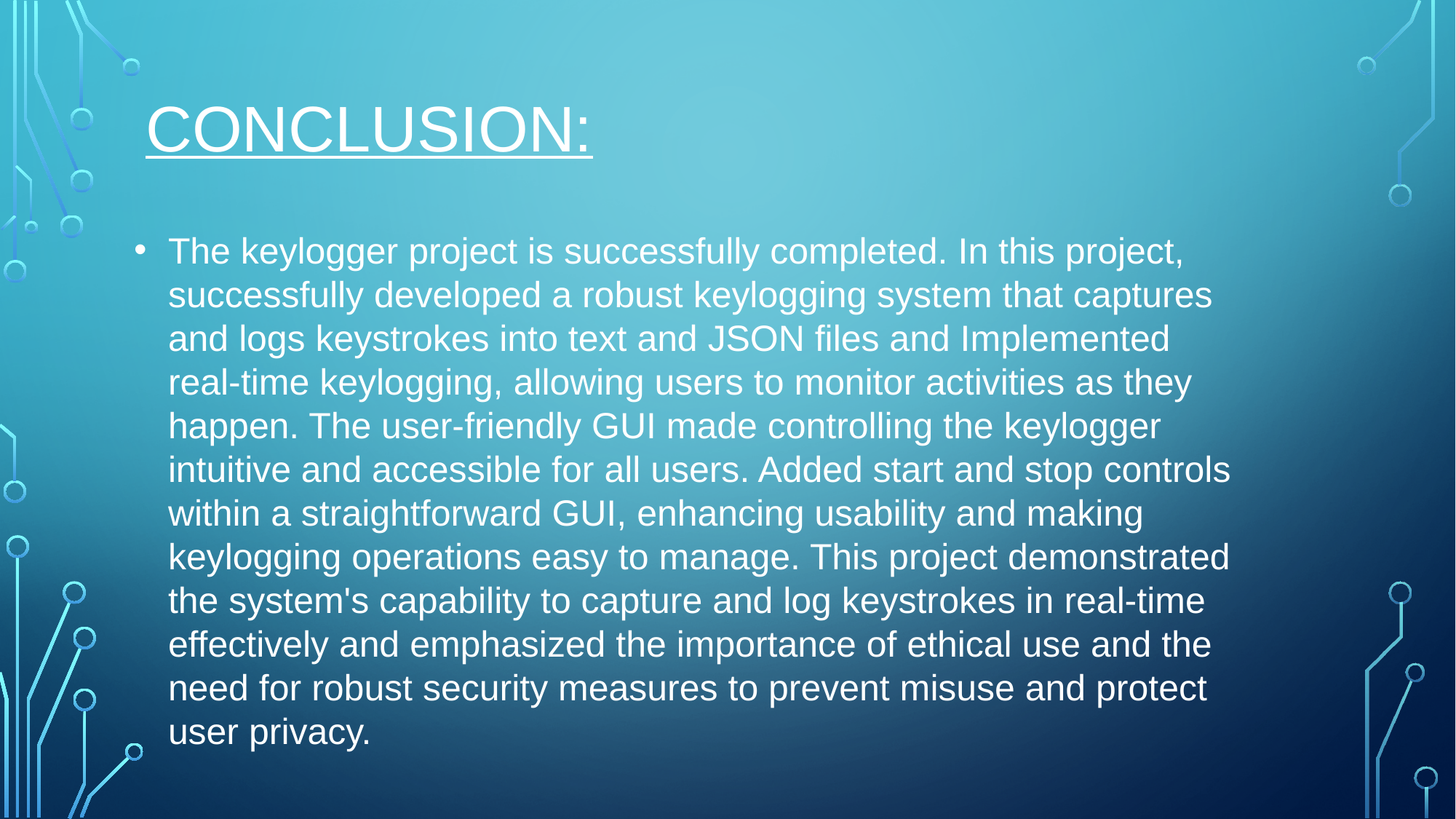

CONCLUSION:
The keylogger project is successfully completed. In this project, successfully developed a robust keylogging system that captures and logs keystrokes into text and JSON files and Implemented real-time keylogging, allowing users to monitor activities as they happen. The user-friendly GUI made controlling the keylogger intuitive and accessible for all users. Added start and stop controls within a straightforward GUI, enhancing usability and making keylogging operations easy to manage. This project demonstrated the system's capability to capture and log keystrokes in real-time effectively and emphasized the importance of ethical use and the need for robust security measures to prevent misuse and protect user privacy.